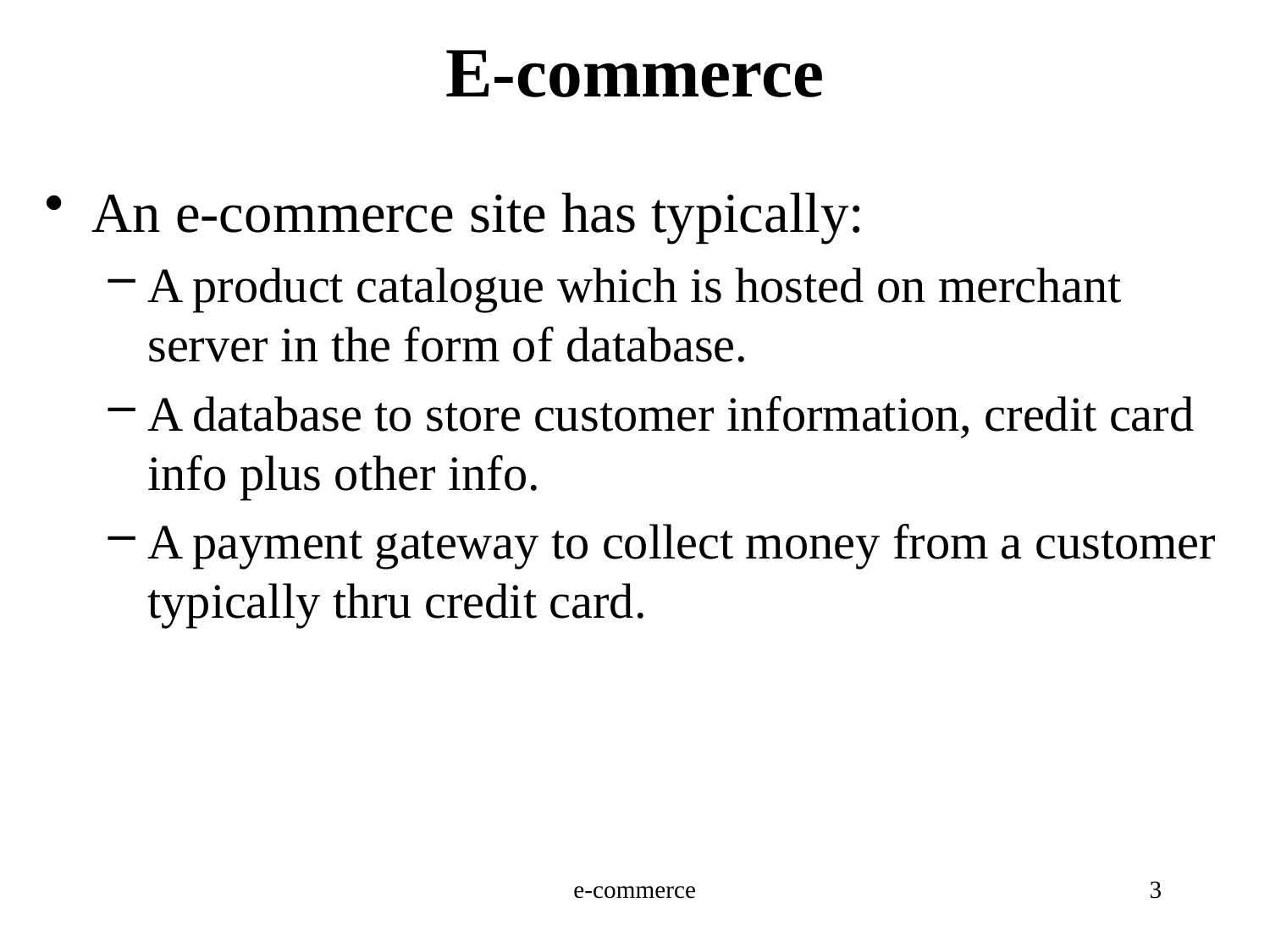

# E-commerce
An e-commerce site has typically:
A product catalogue which is hosted on merchant server in the form of database.
A database to store customer information, credit card info plus other info.
A payment gateway to collect money from a customer typically thru credit card.
e-commerce
3